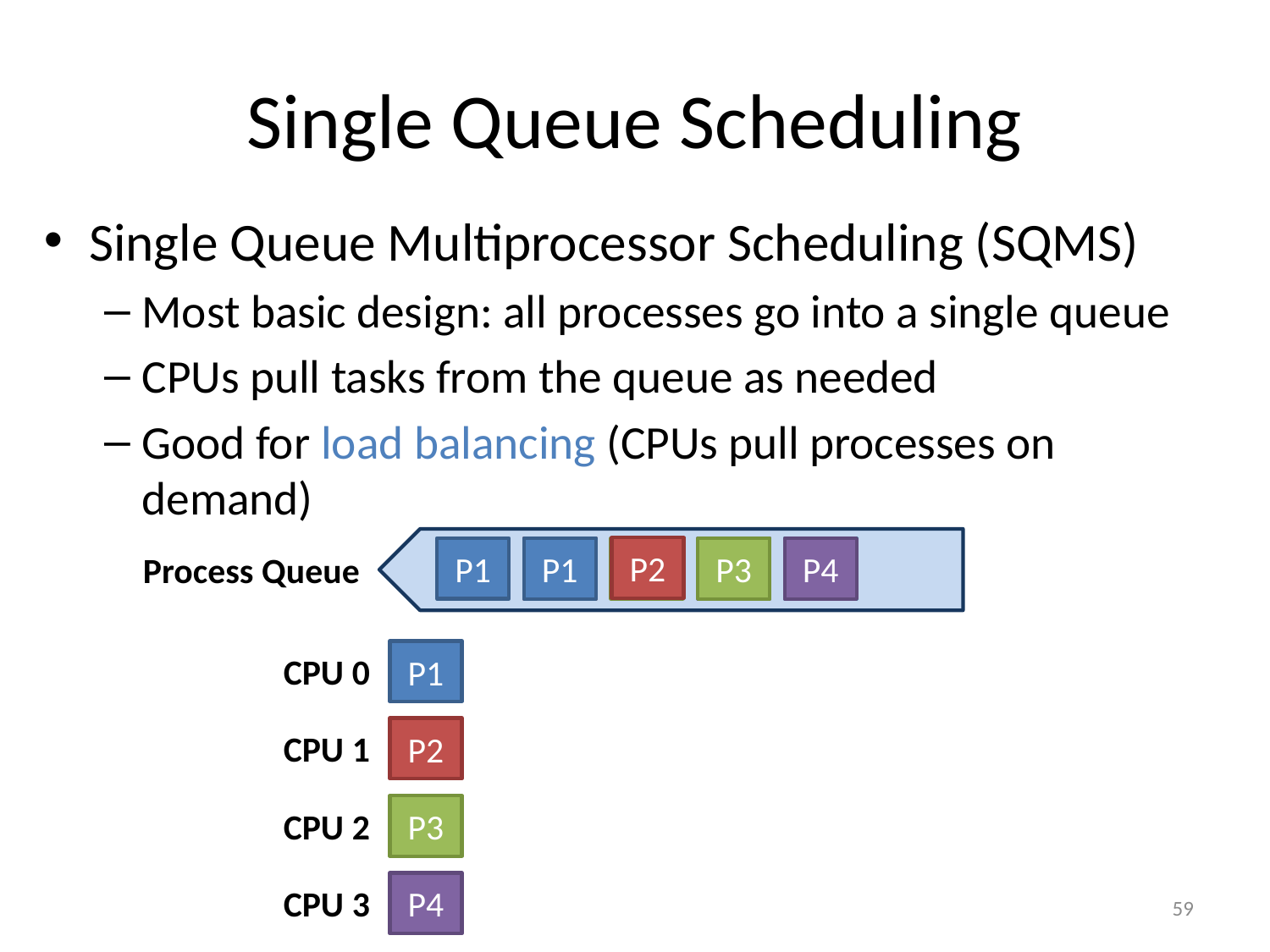

# Single Queue Scheduling
Single Queue Multiprocessor Scheduling (SQMS)
Most basic design: all processes go into a single queue
CPUs pull tasks from the queue as needed
Good for load balancing (CPUs pull processes on demand)

P2
P1
P2
P3
P4
P5
P1
P3
P4
Process Queue
P1
CPU 0
P2
CPU 1
P3
CPU 2
P4
CPU 3
59